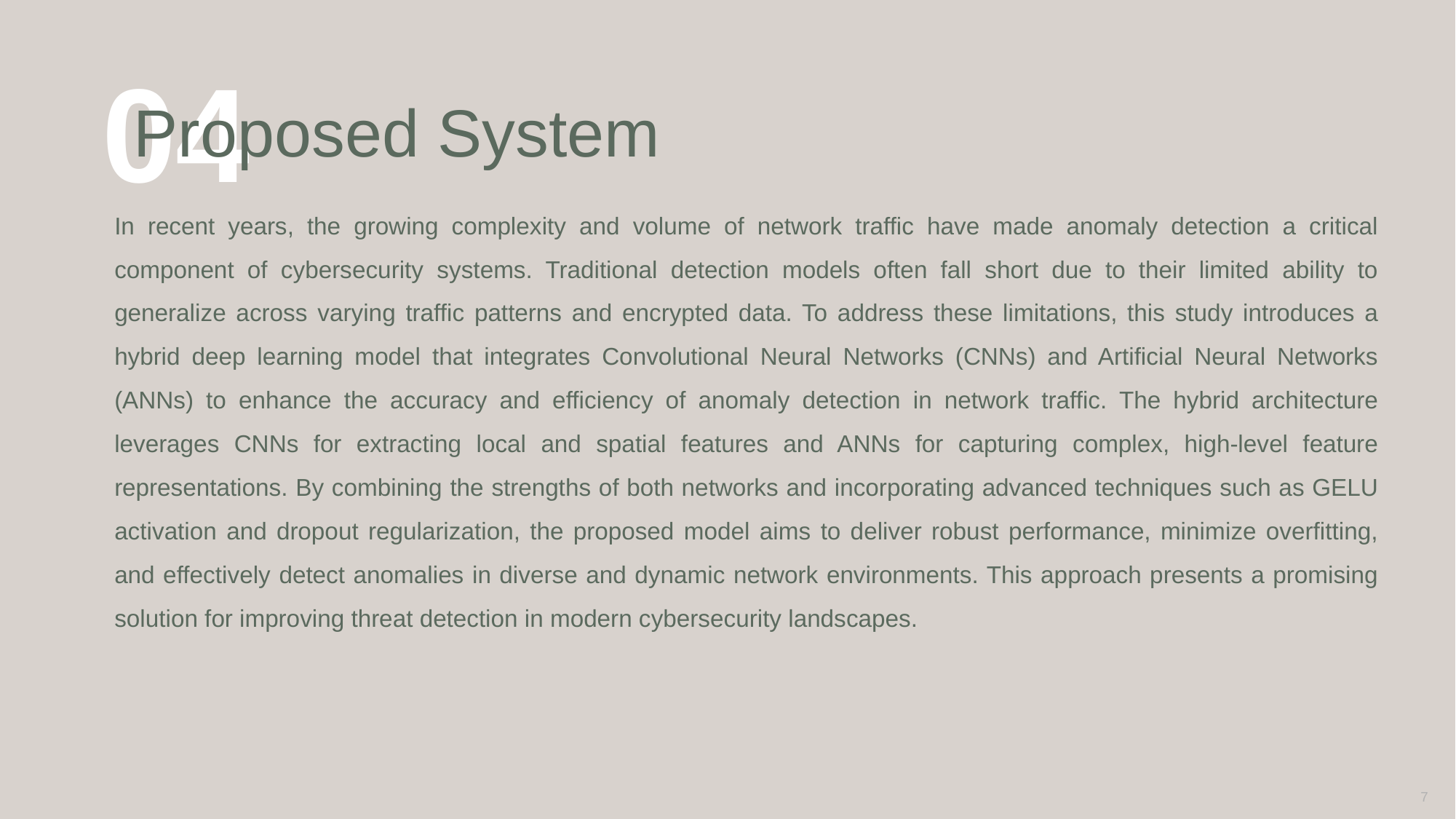

# Proposed System
04
In recent years, the growing complexity and volume of network traffic have made anomaly detection a critical component of cybersecurity systems. Traditional detection models often fall short due to their limited ability to generalize across varying traffic patterns and encrypted data. To address these limitations, this study introduces a hybrid deep learning model that integrates Convolutional Neural Networks (CNNs) and Artificial Neural Networks (ANNs) to enhance the accuracy and efficiency of anomaly detection in network traffic. The hybrid architecture leverages CNNs for extracting local and spatial features and ANNs for capturing complex, high-level feature representations. By combining the strengths of both networks and incorporating advanced techniques such as GELU activation and dropout regularization, the proposed model aims to deliver robust performance, minimize overfitting, and effectively detect anomalies in diverse and dynamic network environments. This approach presents a promising solution for improving threat detection in modern cybersecurity landscapes.
7